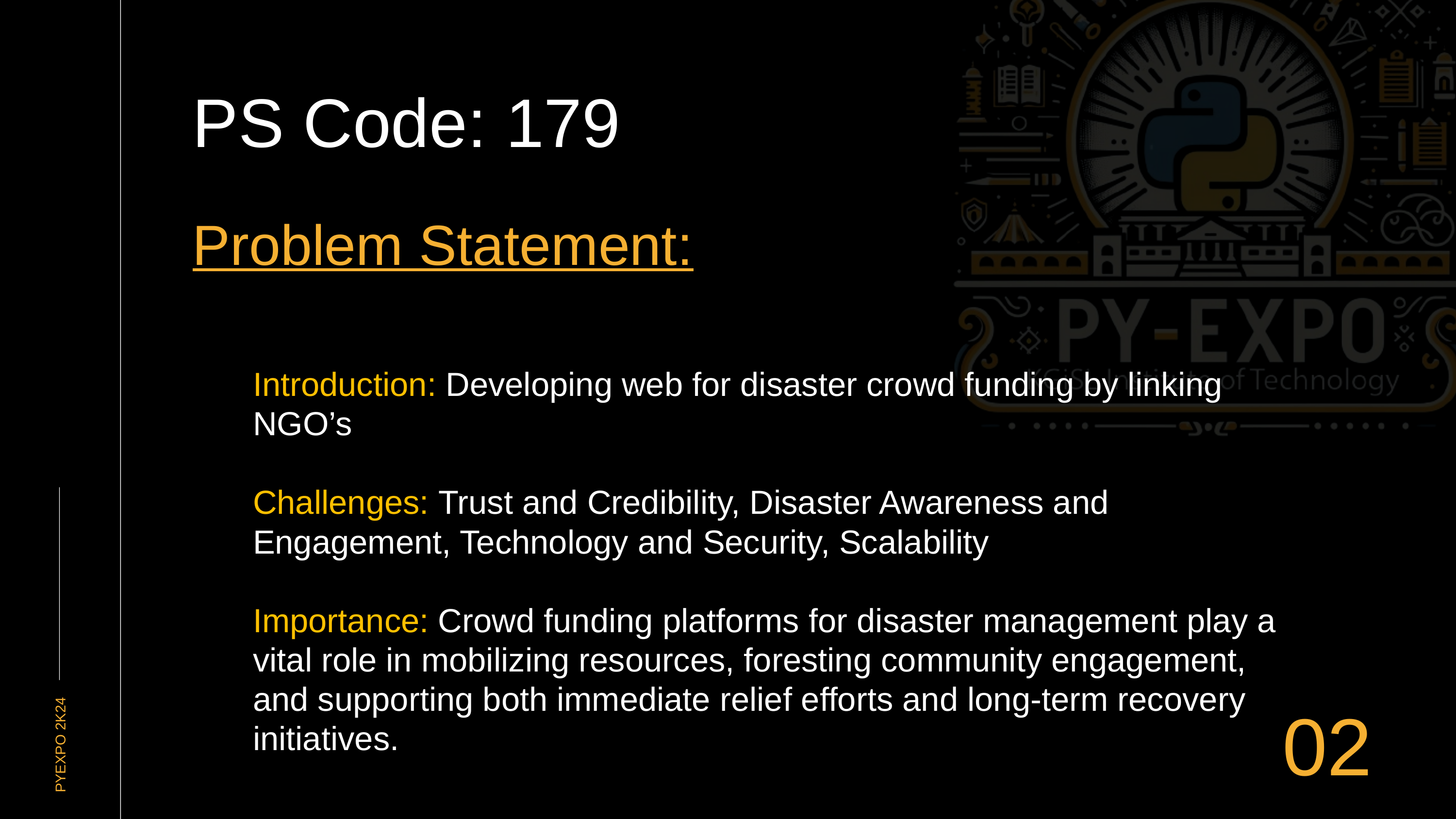

PS Code: 179
Problem Statement:
Introduction: Developing web for disaster crowd funding by linking NGO’s

Challenges: Trust and Credibility, Disaster Awareness and Engagement, Technology and Security, Scalability

Importance: Crowd funding platforms for disaster management play a vital role in mobilizing resources, foresting community engagement, and supporting both immediate relief efforts and long-term recovery initiatives.

02
PYEXPO 2K24